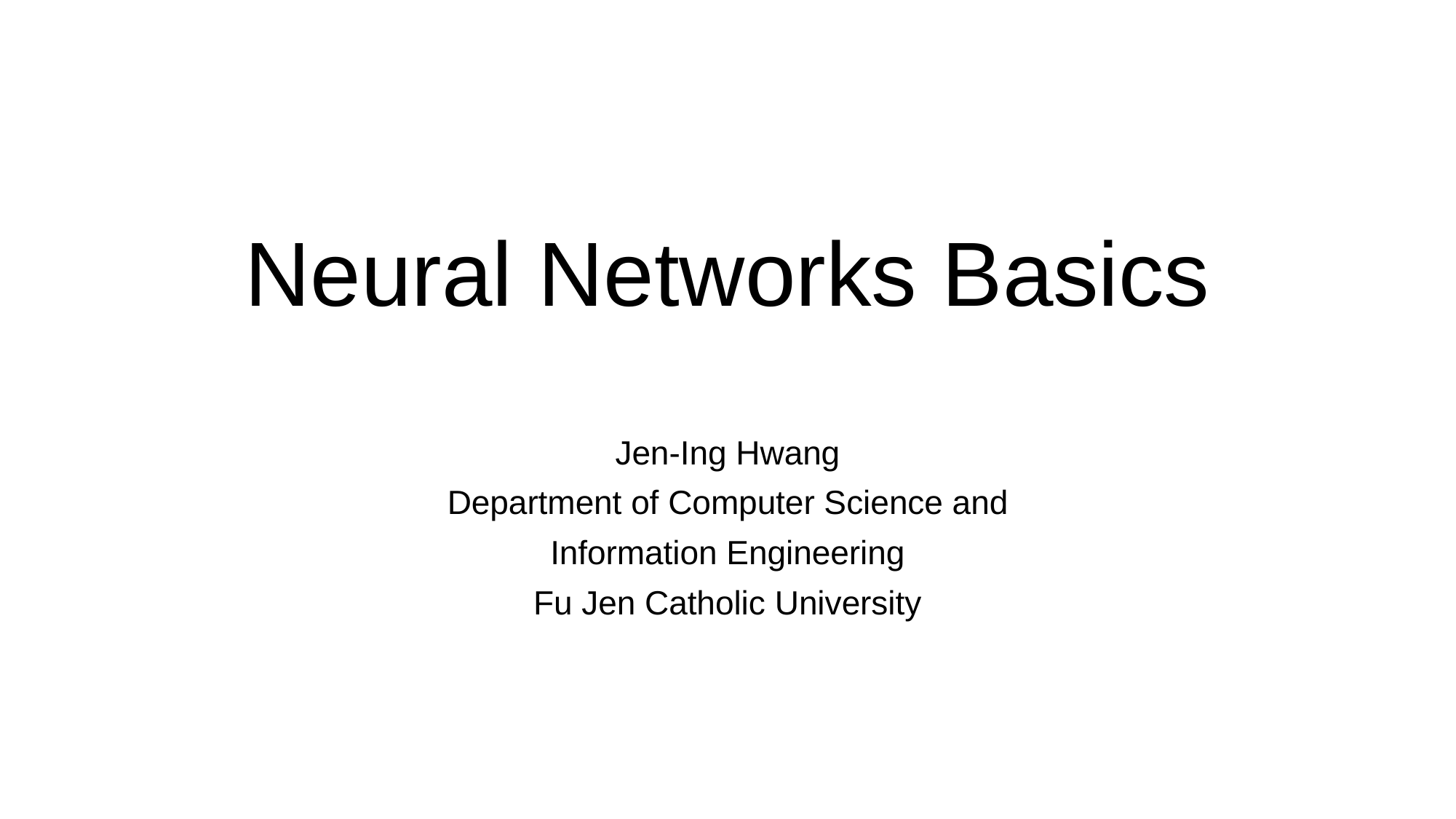

# Neural Networks Basics
Jen-Ing Hwang
Department of Computer Science and
Information Engineering
Fu Jen Catholic University